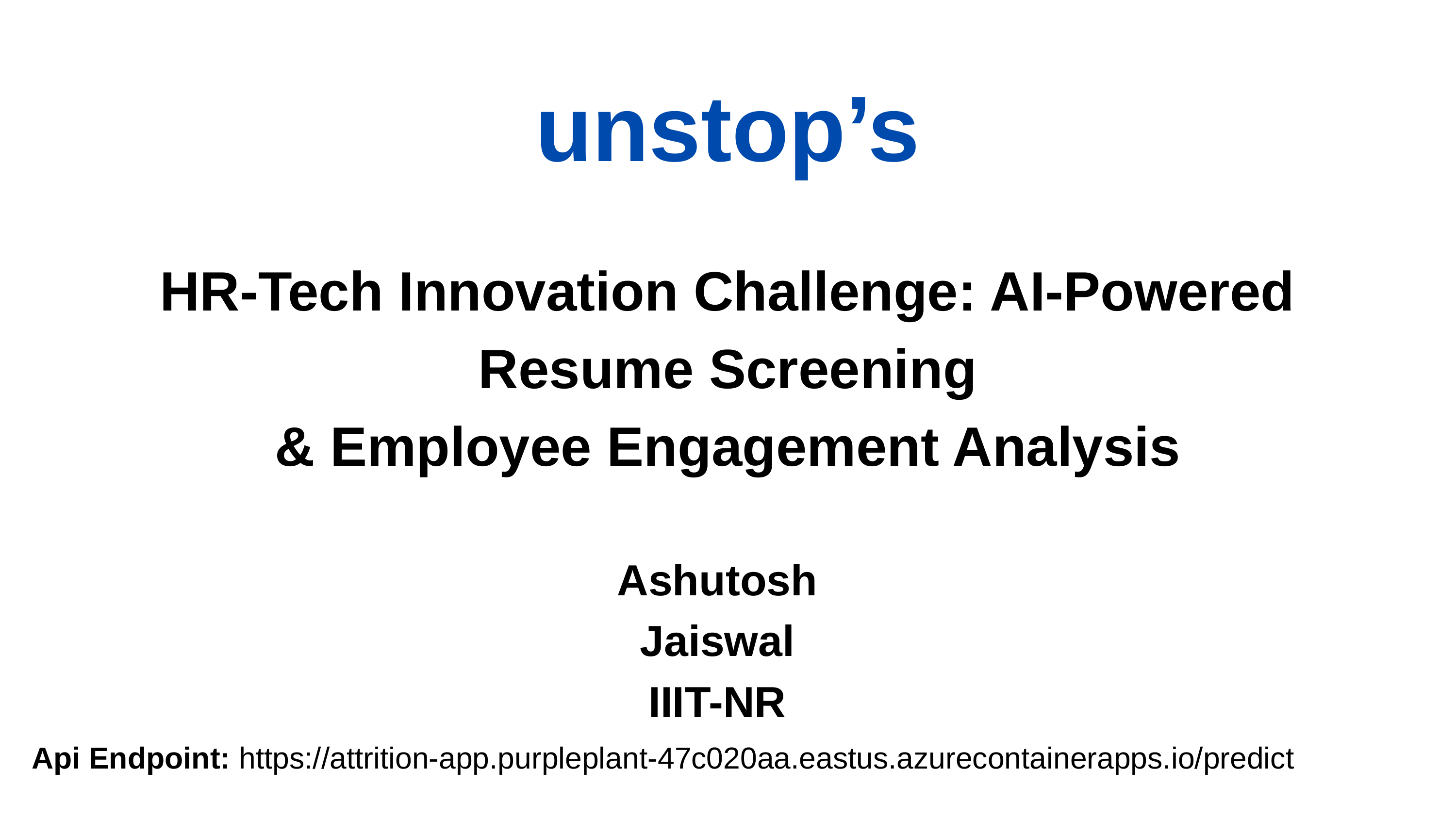

unstop’s
HR-Tech Innovation Challenge: AI-Powered Resume Screening
& Employee Engagement Analysis
Ashutosh Jaiswal
IIIT-NR
Api Endpoint: https://attrition-app.purpleplant-47c020aa.eastus.azurecontainerapps.io/predict